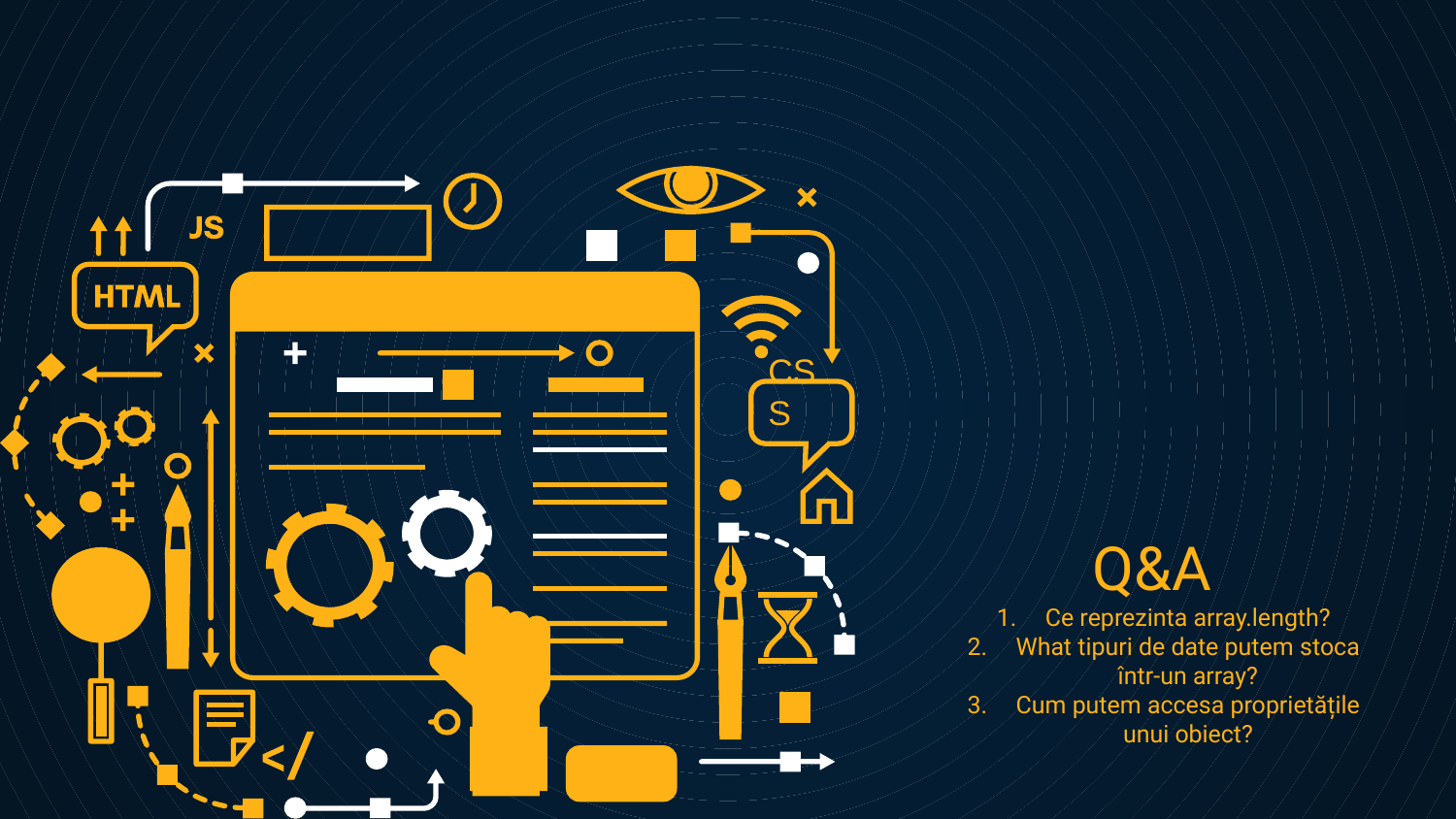

# Q&A
Ce reprezinta array.length?
What tipuri de date putem stoca într-un array?
Cum putem accesa proprietățile unui obiect?

CSS